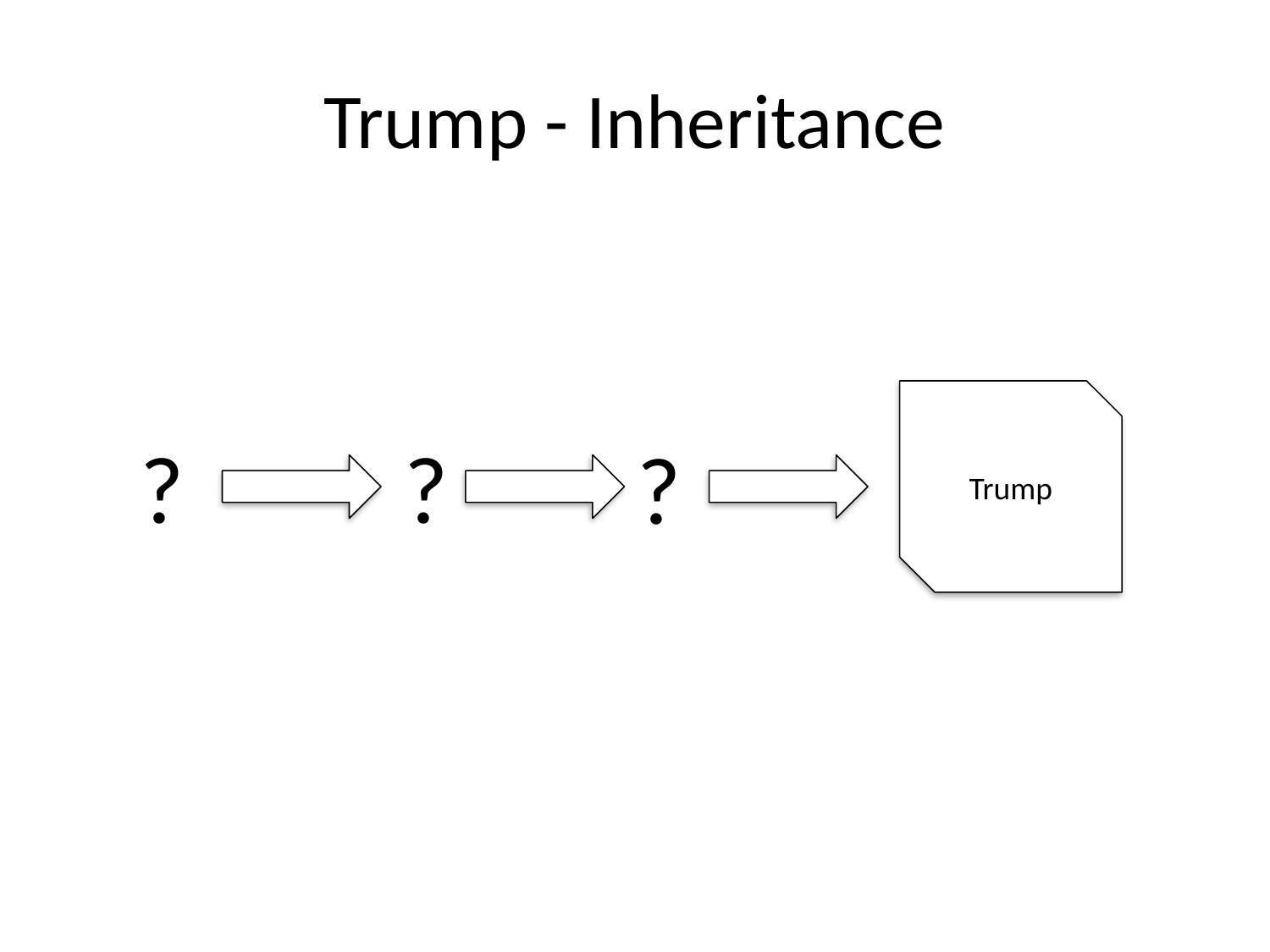

# Trump - Inheritance
Trump
?
?
?